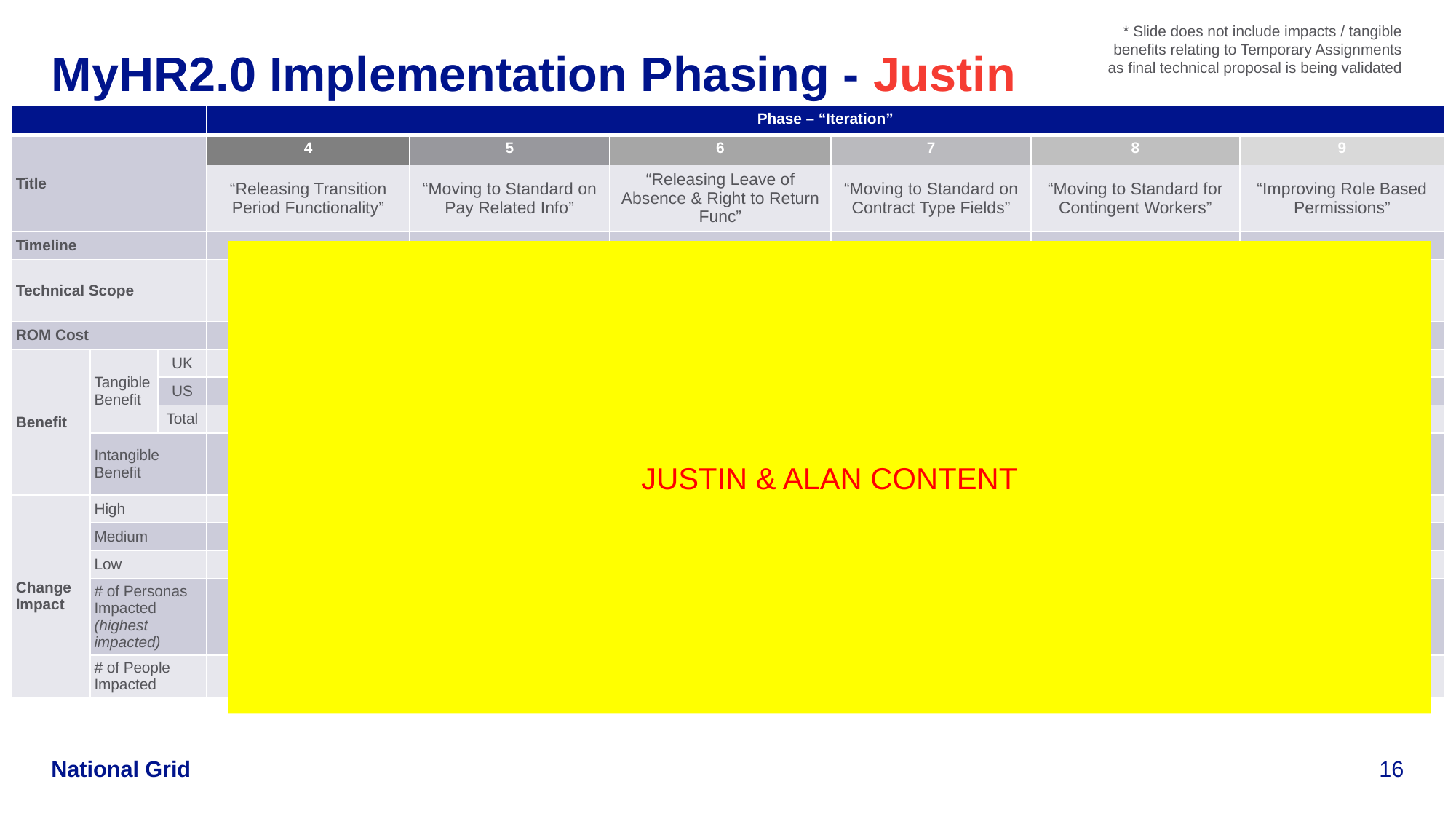

* Slide does not include impacts / tangible benefits relating to Temporary Assignments as final technical proposal is being validated
# MyHR2.0 Implementation Phasing - Justin
|  |  |  | Phase – “Iteration” |  |  |  |  |  |
| --- | --- | --- | --- | --- | --- | --- | --- | --- |
| Title |  |  | 4 | 5 | 6 | 7 | 8 | 9 |
|  |  |  | “Releasing Transition Period Functionality” | “Moving to Standard on Pay Related Info” | “Releasing Leave of Absence & Right to Return Func” | “Moving to Standard on Contract Type Fields” | “Moving to Standard for Contingent Workers” | “Improving Role Based Permissions” |
| Timeline |  |  |  |  |  |  |  |  |
| Technical Scope |  |  |  |  |  |  |  |  |
| ROM Cost |  |  |  |  |  |  |  |  |
| Benefit | Tangible Benefit | UK |  |  |  |  |  |  |
|  |  | US |  |  |  |  |  |  |
|  |  | Total |  |  |  |  |  |  |
|  | Intangible Benefit |  |  |  |  |  |  |  |
| Change Impact | High |  |  |  |  |  |  |  |
|  | Medium |  |  |  |  |  |  |  |
|  | Low |  |  |  |  |  |  |  |
|  | # of Personas Impacted (highest impacted) |  |  |  |  |  |  |  |
|  | # of People Impacted |  |  |  |  |  |  |  |
JUSTIN & ALAN CONTENT